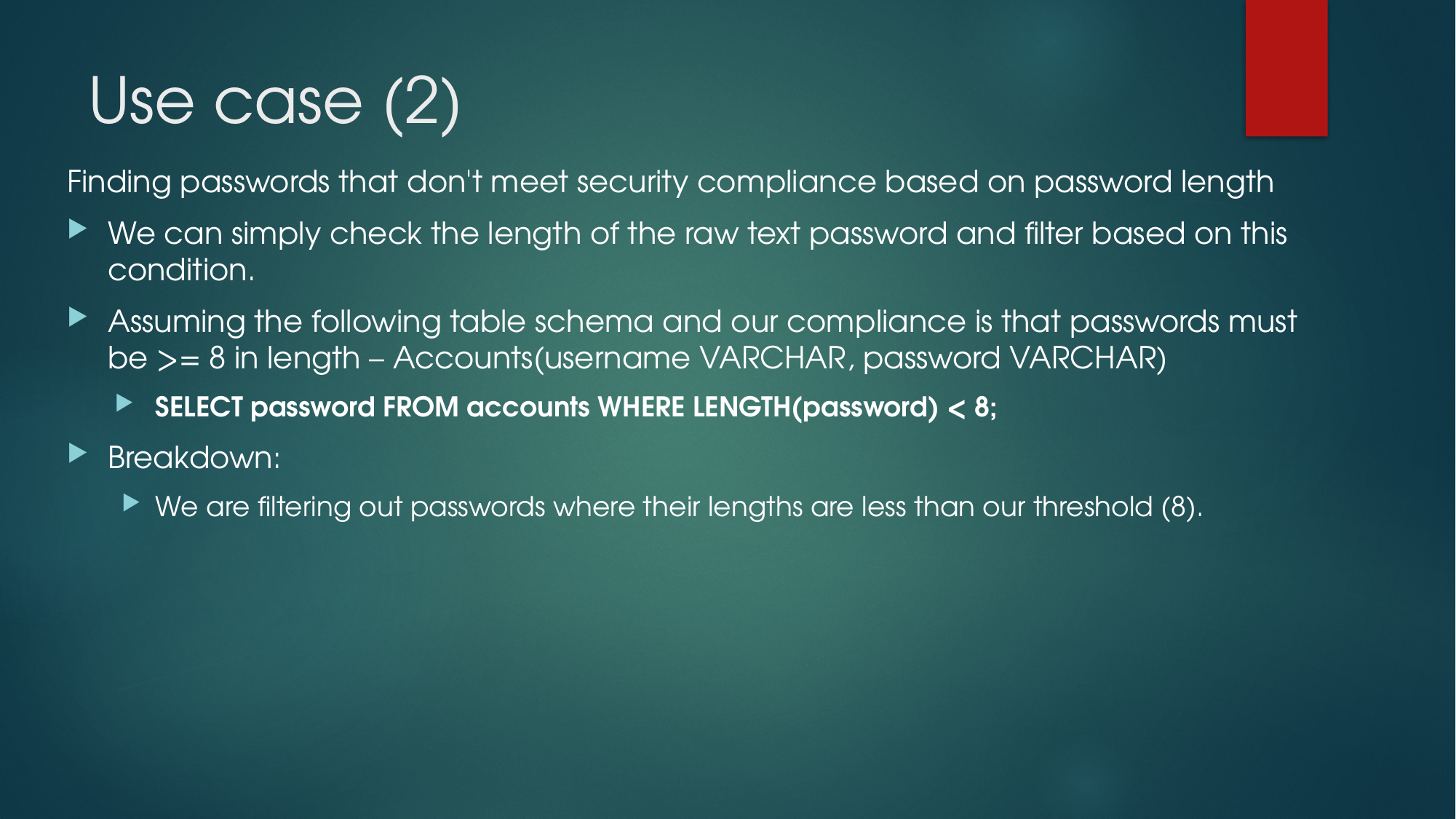

# Use case (2)
Finding passwords that don't meet security compliance based on password length
We can simply check the length of the raw text password and filter based on this condition.
Assuming the following table schema and our compliance is that passwords must be >= 8 in length – Accounts(username VARCHAR, password VARCHAR)
SELECT password FROM accounts WHERE LENGTH(password) < 8;
Breakdown:
We are filtering out passwords where their lengths are less than our threshold (8).